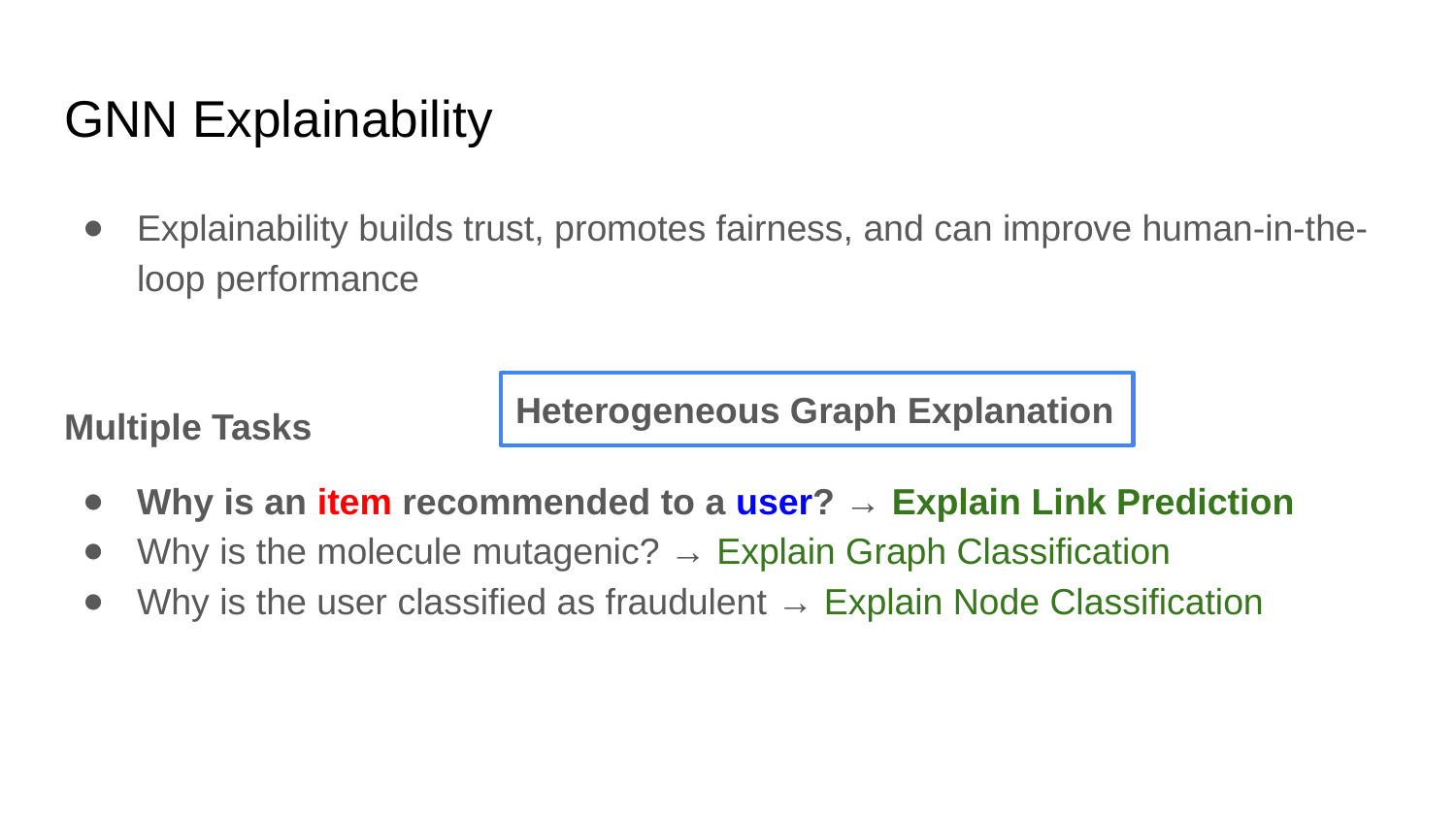

# GNN Explainability
Explainability builds trust, promotes fairness, and can improve human-in-the-loop performance

Multiple Tasks
Why is an item recommended to a user? → Explain Link Prediction
Why is the molecule mutagenic? → Explain Graph Classification
Why is the user classified as fraudulent → Explain Node Classification
Heterogeneous Graph Explanation